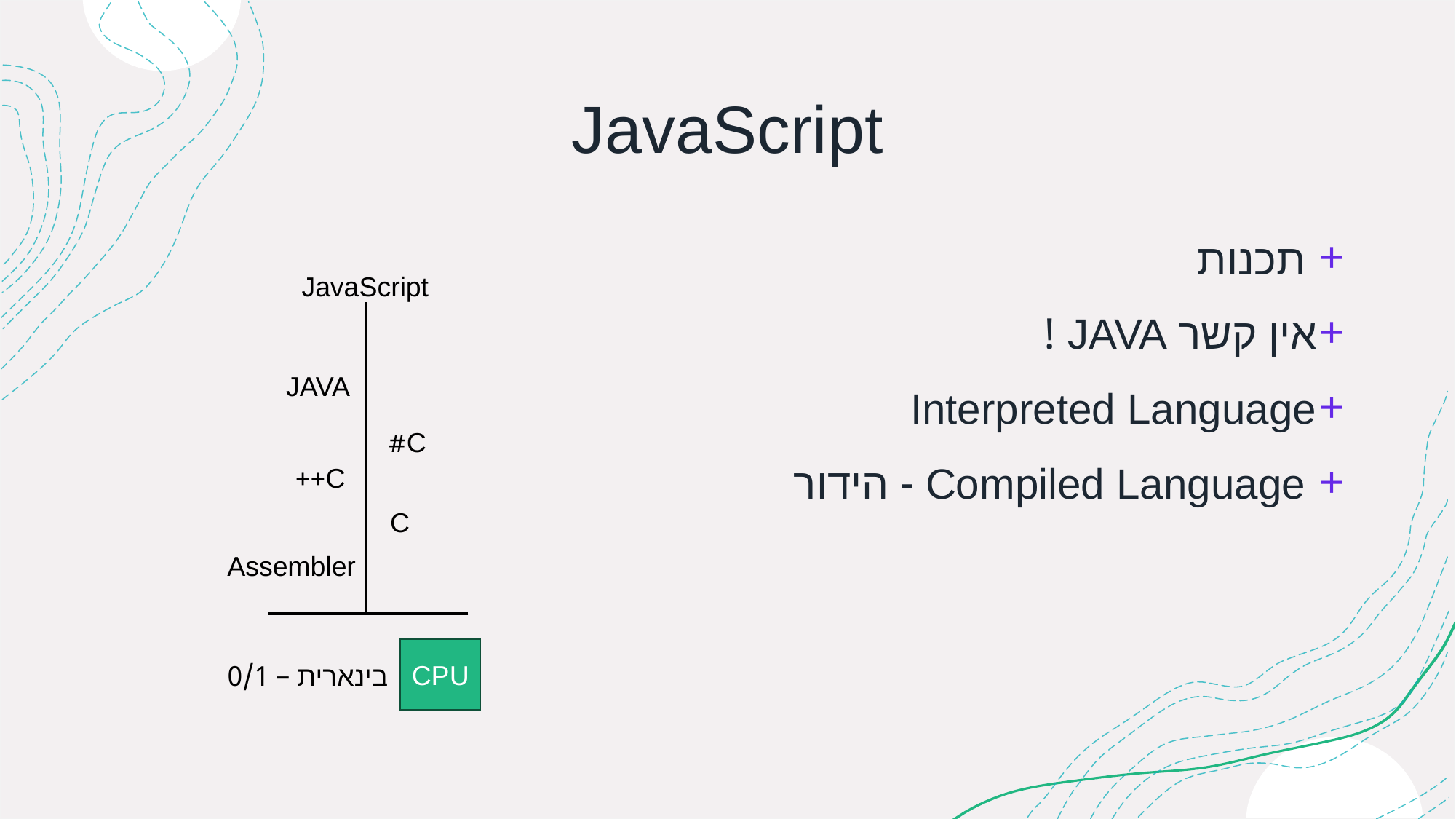

# JavaScript
 תכנות
אין קשר JAVA !
Interpreted Language
 Compiled Language - הידור
JavaScript
JAVA
C#
C++
C
Assembler
CPU
בינארית – 0/1